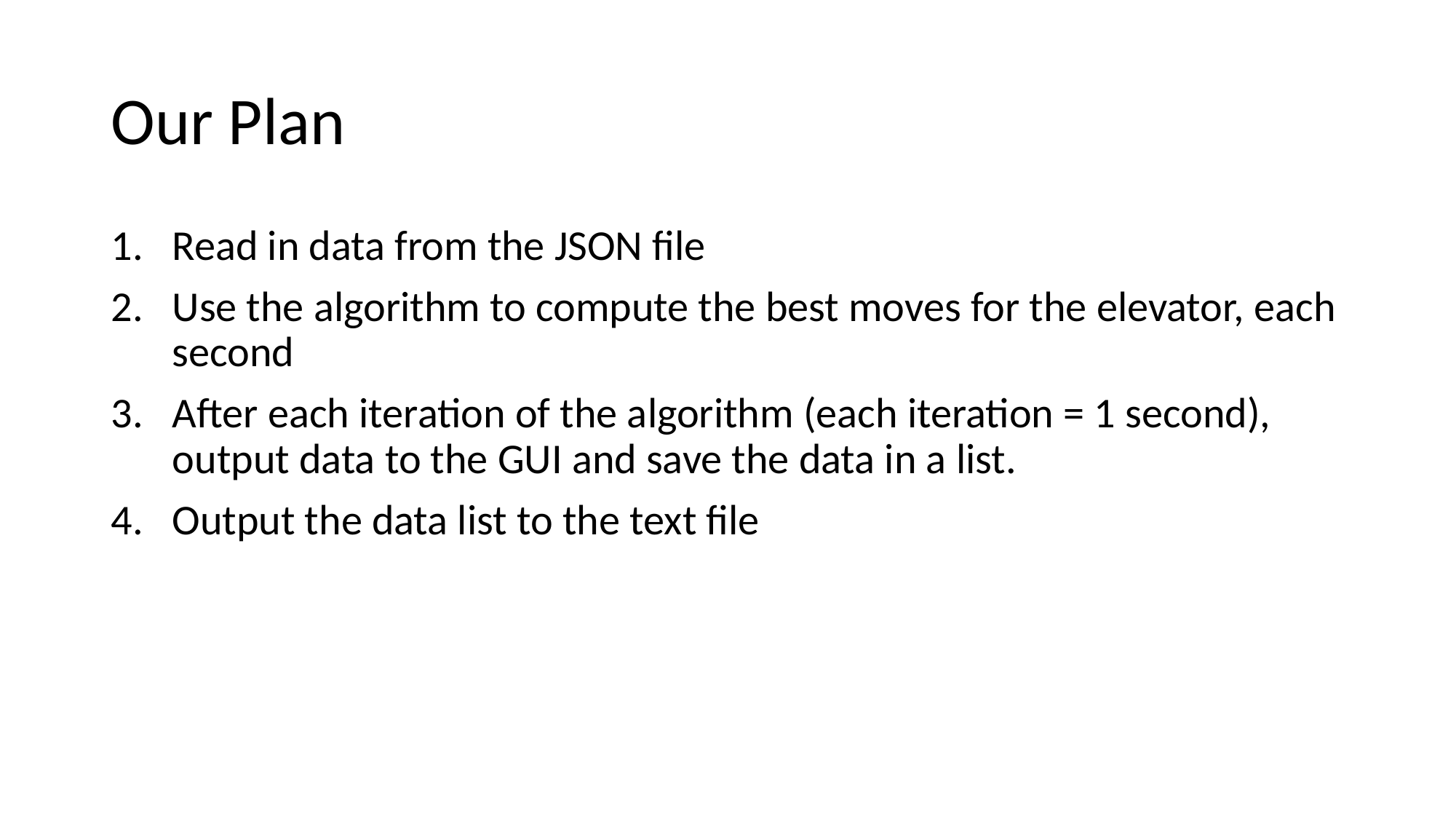

# Our Plan
Read in data from the JSON file
Use the algorithm to compute the best moves for the elevator, each second
After each iteration of the algorithm (each iteration = 1 second), output data to the GUI and save the data in a list.
Output the data list to the text file